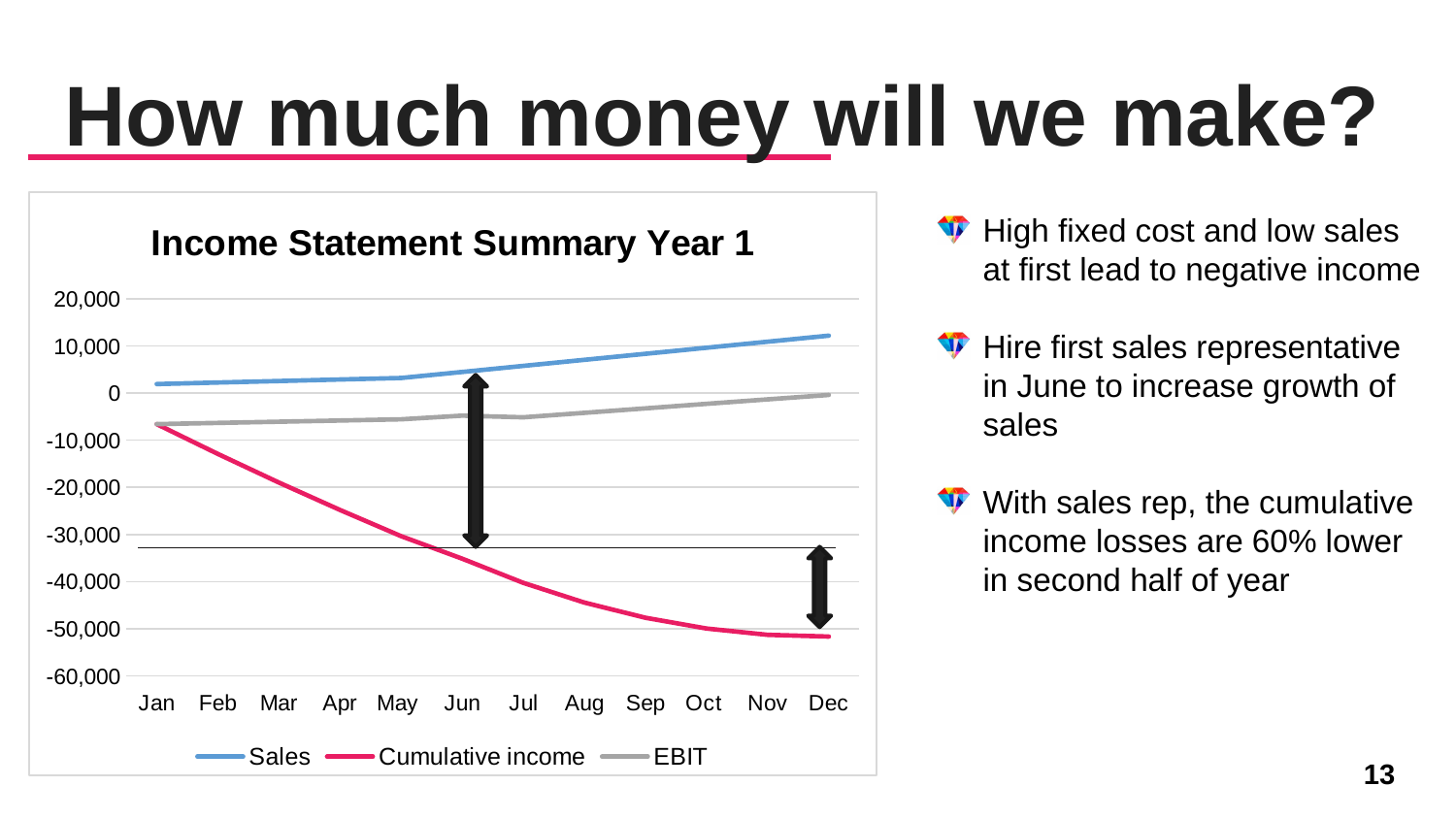

# How much money will we make?

### Chart: Income Statement Summary Year 1

| Category | Sales | Cumulative income | EBIT |
|---|---|---|---|
| Jan | 1920.0 | -6580.0 | -6580.0 |
| Feb | 2247.0 | -12906.0 | -6326.0 |
| Mar | 2568.0 | -18979.0 | -6073.0 |
| Apr | 2889.0 | -24799.0 | -5820.0 |
| May  | 3210.0 | -30365.0 | -5566.0 |
| Jun | 4494.0 | -35143.0 | -4778.0 |
| Jul | 5778.0 | -40271.0 | -5128.0 |
| Aug | 7062.0 | -44450.0 | -4179.0 |
| Sep | 8346.0 | -47680.0 | -3230.0 |
| Oct  | 9630.0 | -49960.0 | -2280.0 |
| Nov | 10914.0 | -51291.0 | -1331.0 |
| Dec | 12198.0 | -51673.0 | -382.0 |
High fixed cost and low sales at first lead to negative income

Hire first sales representative in June to increase growth of sales

With sales rep, the cumulative income losses are 60% lower in second half of year

13